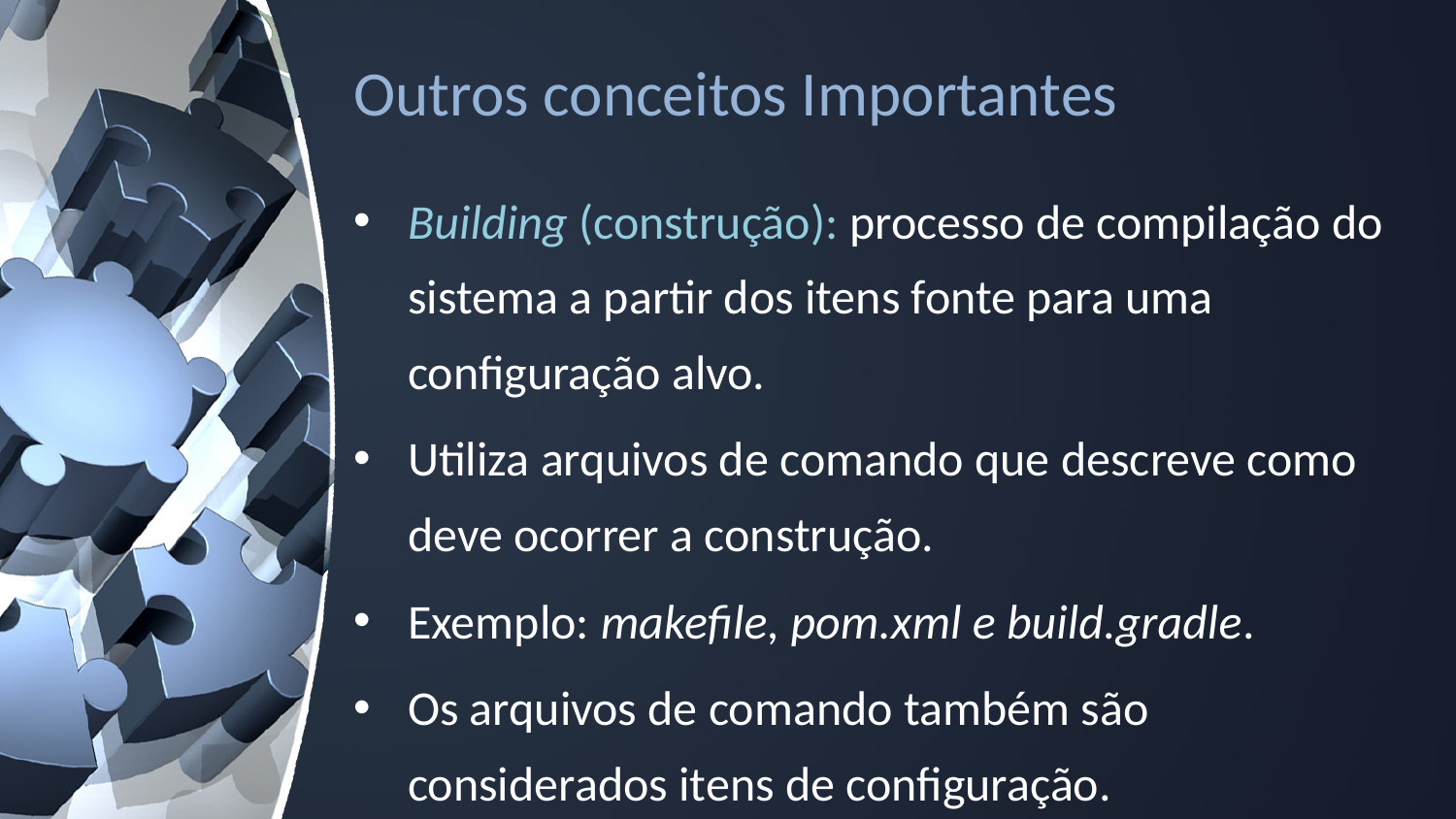

# Outros conceitos Importantes
Building (construção): processo de compilação do sistema a partir dos itens fonte para uma configuração alvo.
Utiliza arquivos de comando que descreve como deve ocorrer a construção.
Exemplo: makefile, pom.xml e build.gradle.
Os arquivos de comando também são considerados itens de configuração.